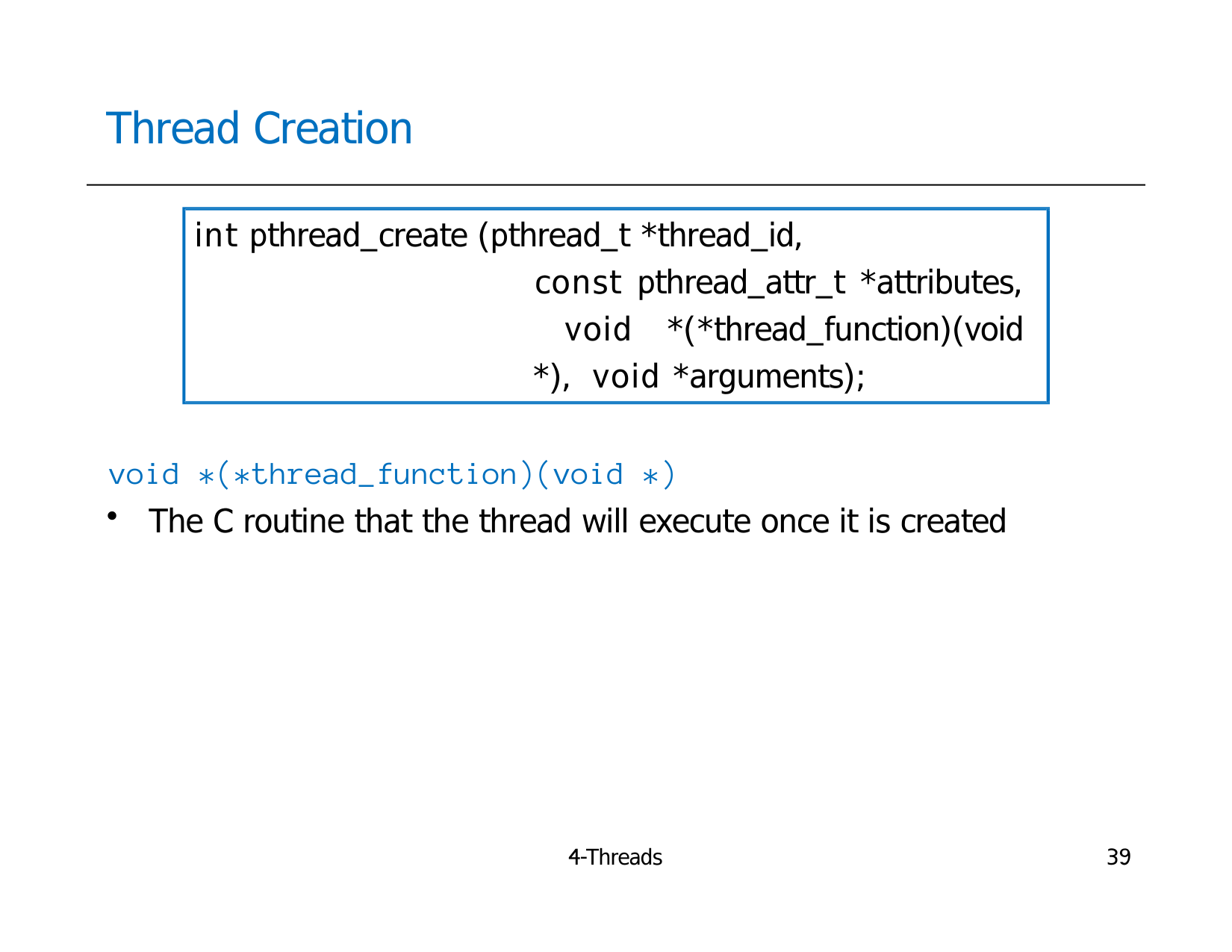

# Thread Creation
int pthread_create (pthread_t *thread_id,
const pthread_attr_t *attributes,  void *(*thread_function)(void *),  void *arguments);

void *(*thread_function)(void *)
The C routine that the thread will execute once it is created

4-Threads
39